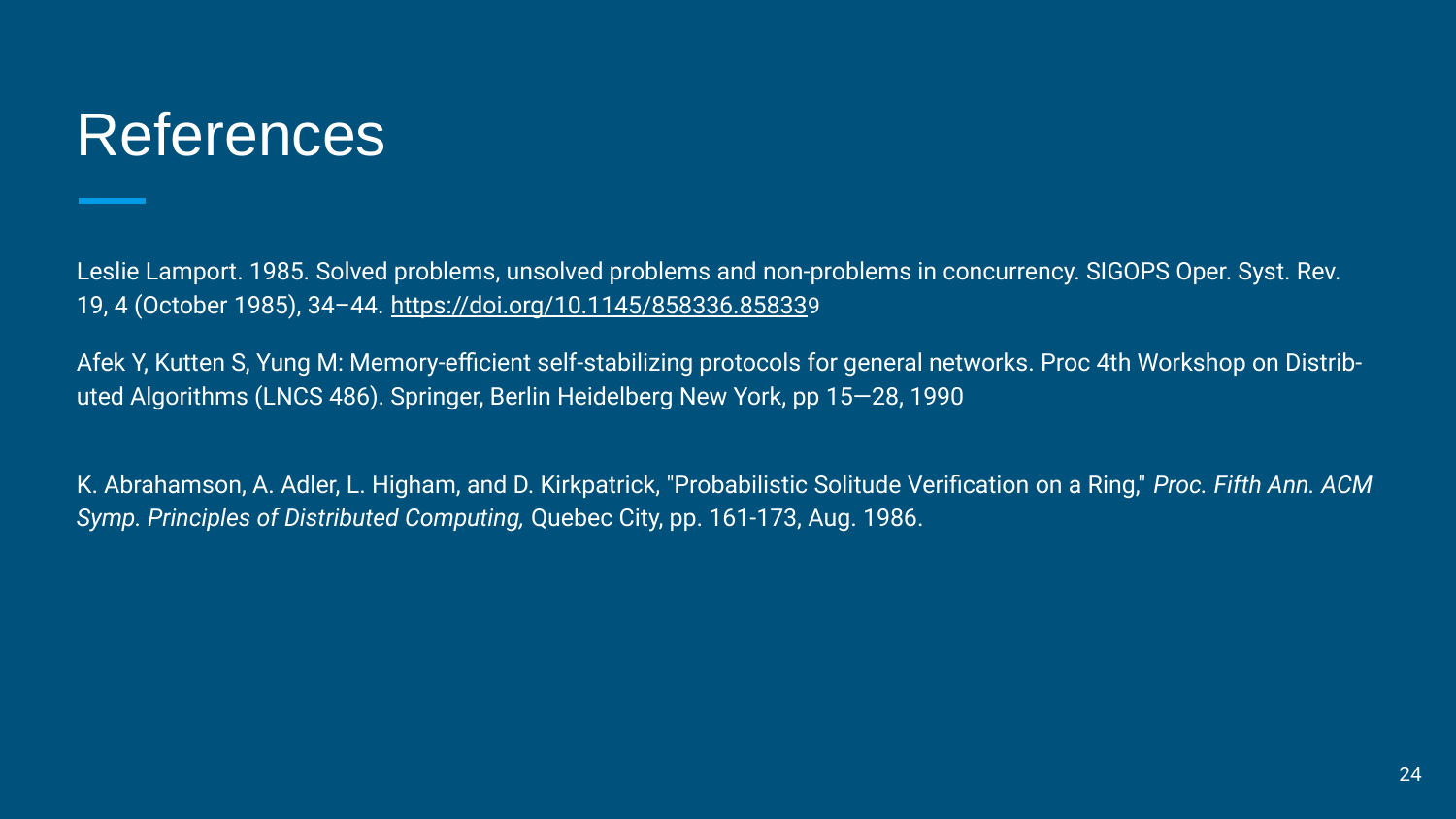

# References
Leslie Lamport. 1985. Solved problems, unsolved problems and non-problems in concurrency. SIGOPS Oper. Syst. Rev. 19, 4 (October 1985), 34–44. https://doi.org/10.1145/858336.858339
Afek Y, Kutten S, Yung M: Memory-efficient self-stabilizing protocols for general networks. Proc 4th Workshop on Distrib- uted Algorithms (LNCS 486). Springer, Berlin Heidelberg New York, pp 15—28, 1990
K. Abrahamson, A. Adler, L. Higham, and D. Kirkpatrick, "Probabilistic Solitude Verification on a Ring," Proc. Fifth Ann. ACM Symp. Principles of Distributed Computing, Quebec City, pp. 161-173, Aug. 1986.

24